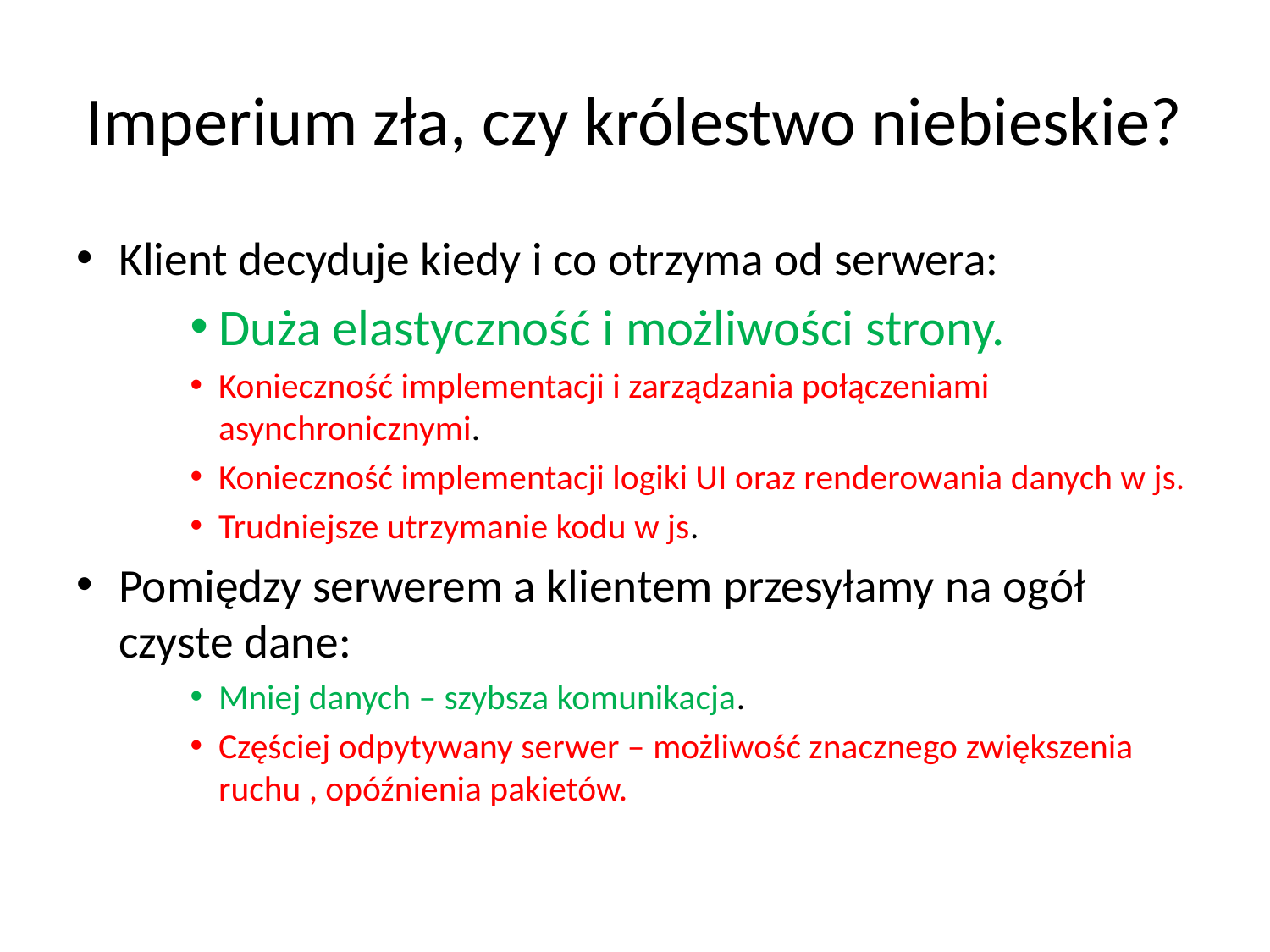

# Imperium zła, czy królestwo niebieskie?
Klient decyduje kiedy i co otrzyma od serwera:
Duża elastyczność i możliwości strony.
Konieczność implementacji i zarządzania połączeniami asynchronicznymi.
Konieczność implementacji logiki UI oraz renderowania danych w js.
Trudniejsze utrzymanie kodu w js.
Pomiędzy serwerem a klientem przesyłamy na ogół czyste dane:
Mniej danych – szybsza komunikacja.
Częściej odpytywany serwer – możliwość znacznego zwiększenia  ruchu , opóźnienia pakietów.